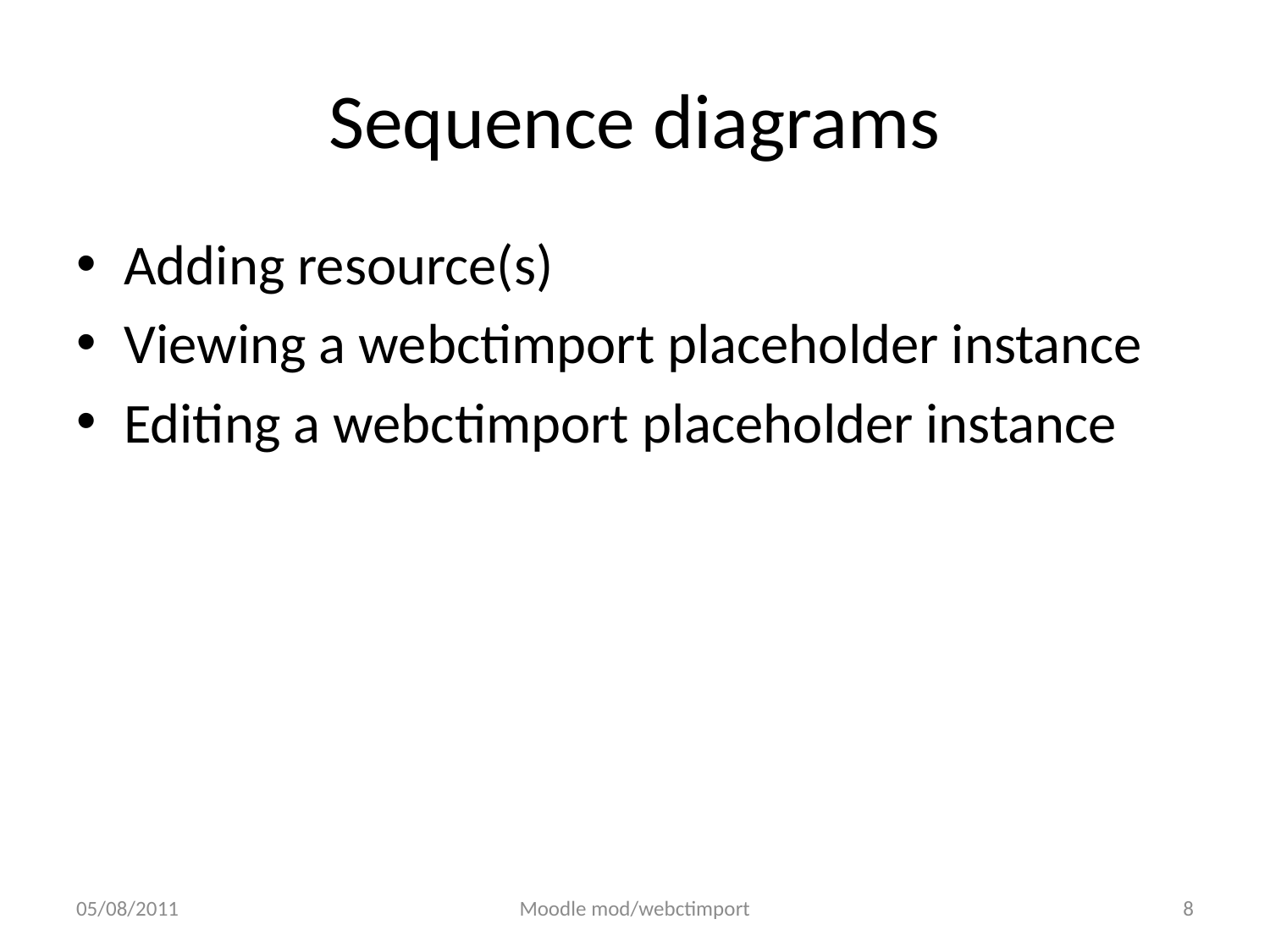

# Sequence diagrams
Adding resource(s)
Viewing a webctimport placeholder instance
Editing a webctimport placeholder instance
05/08/2011
Moodle mod/webctimport
8